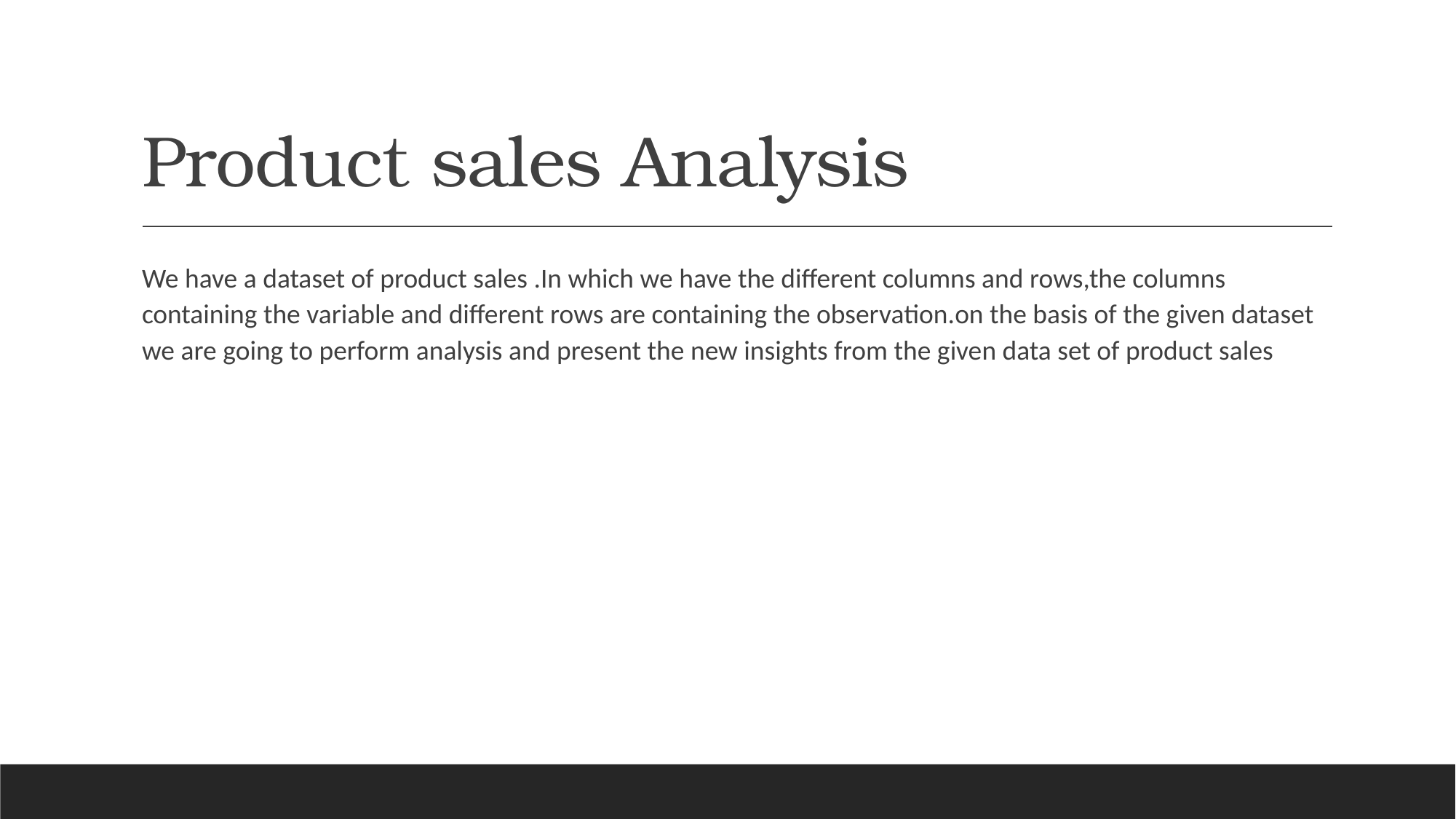

# Product sales Analysis
We have a dataset of product sales .In which we have the different columns and rows,the columns containing the variable and different rows are containing the observation.on the basis of the given dataset we are going to perform analysis and present the new insights from the given data set of product sales